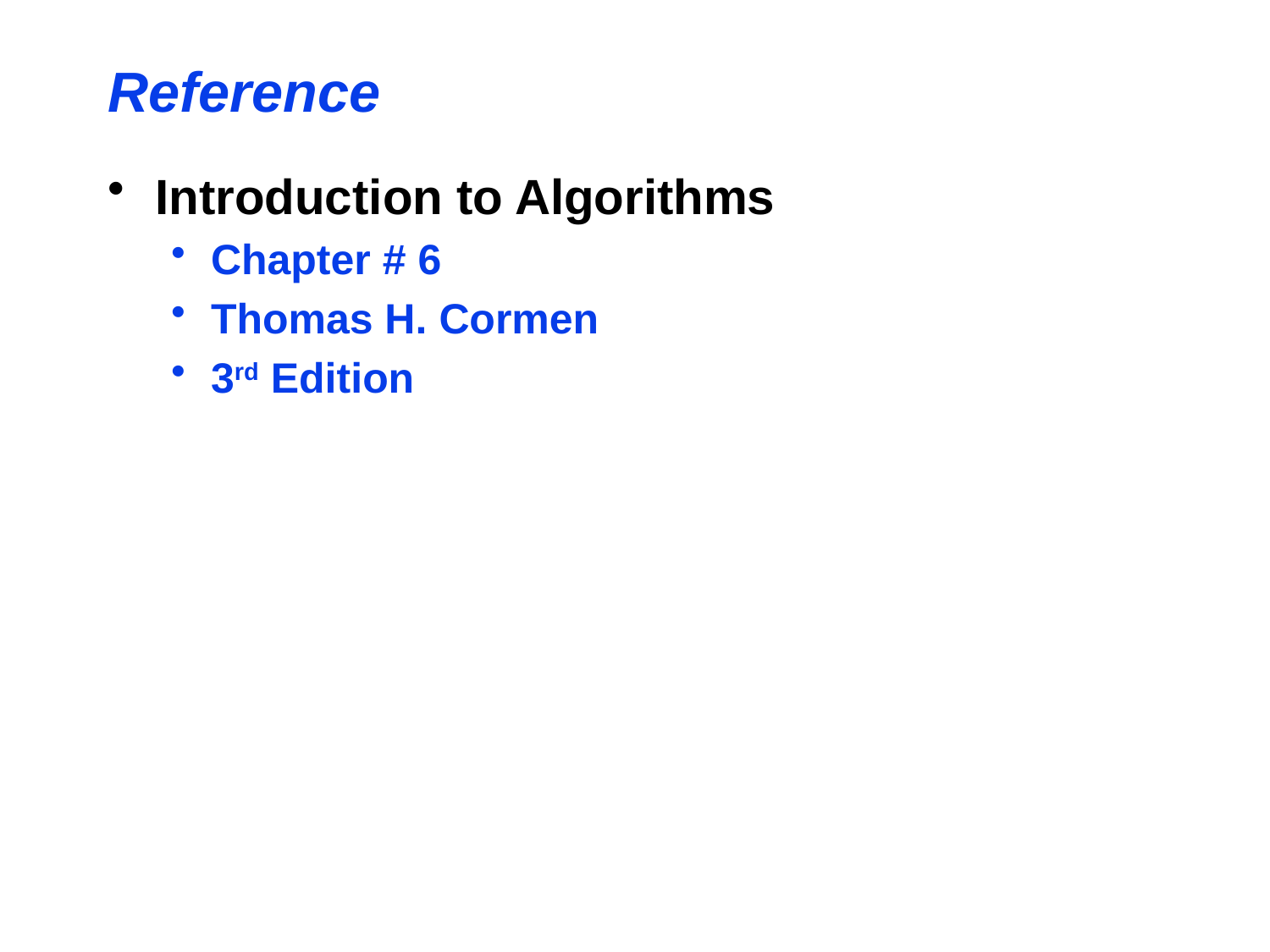

# Reference
Introduction to Algorithms
Chapter # 6
Thomas H. Cormen
3rd Edition